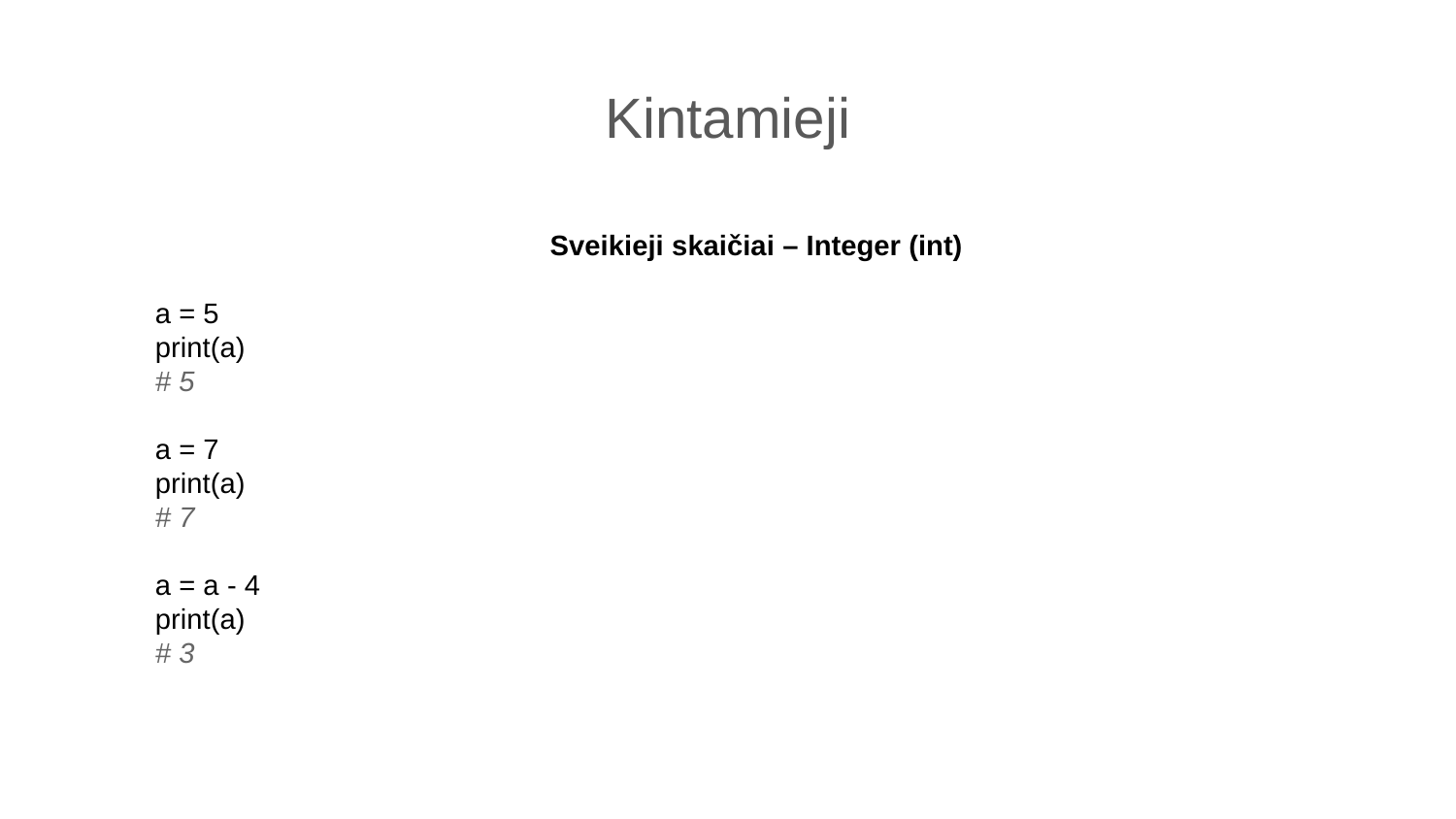

Kintamieji
Sveikieji skaičiai – Integer (int)

a = 5
print(a)
# 5

a = 7
print(a)
# 7

a = a - 4
print(a)
# 3